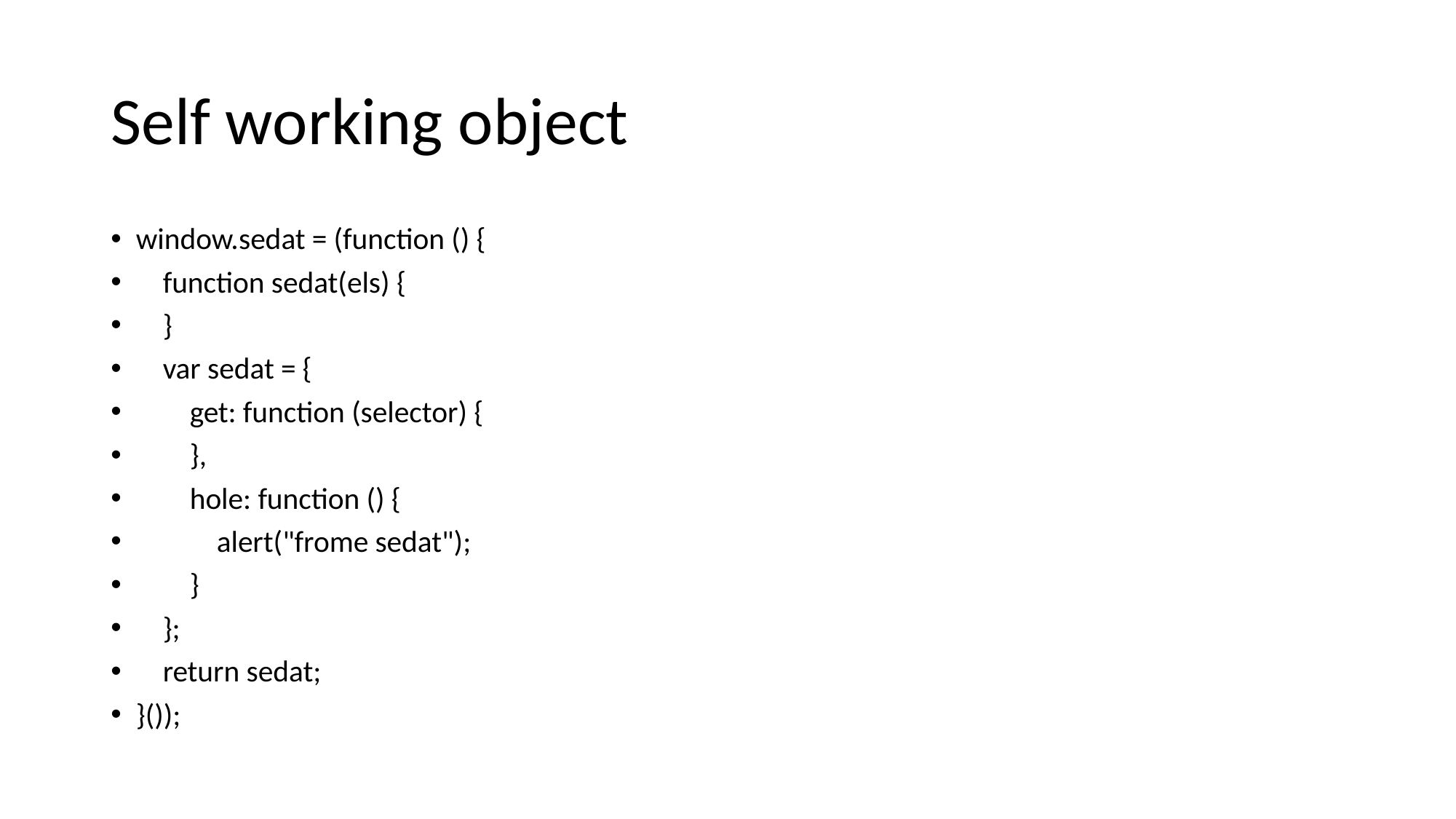

# Self working object
window.sedat = (function () {
    function sedat(els) {
    }
    var sedat = {
        get: function (selector) {
        },
        hole: function () {
            alert("frome sedat");
        }
    };
    return sedat;
}());